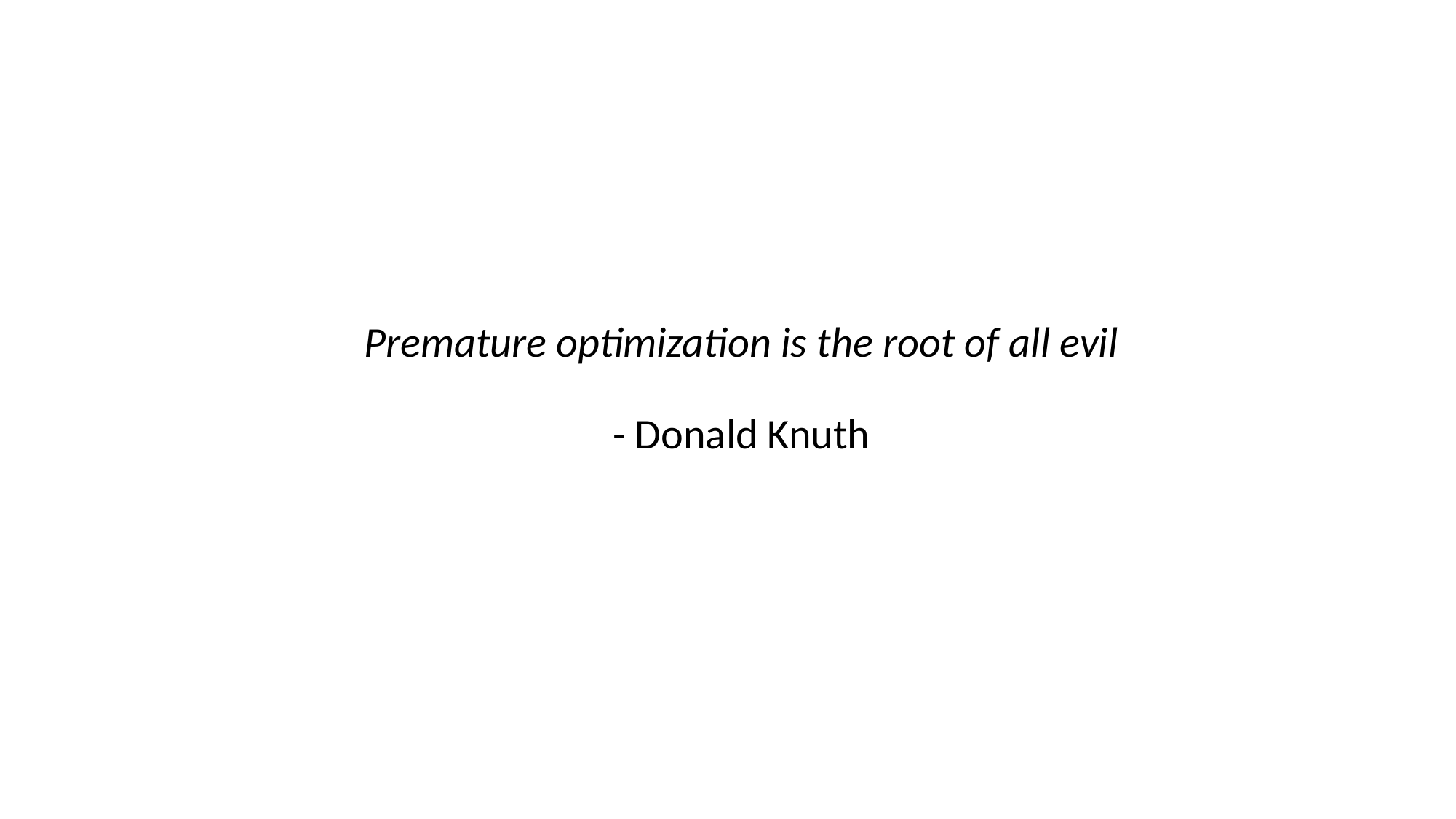

#

Premature optimization is the root of all evil
- Donald Knuth